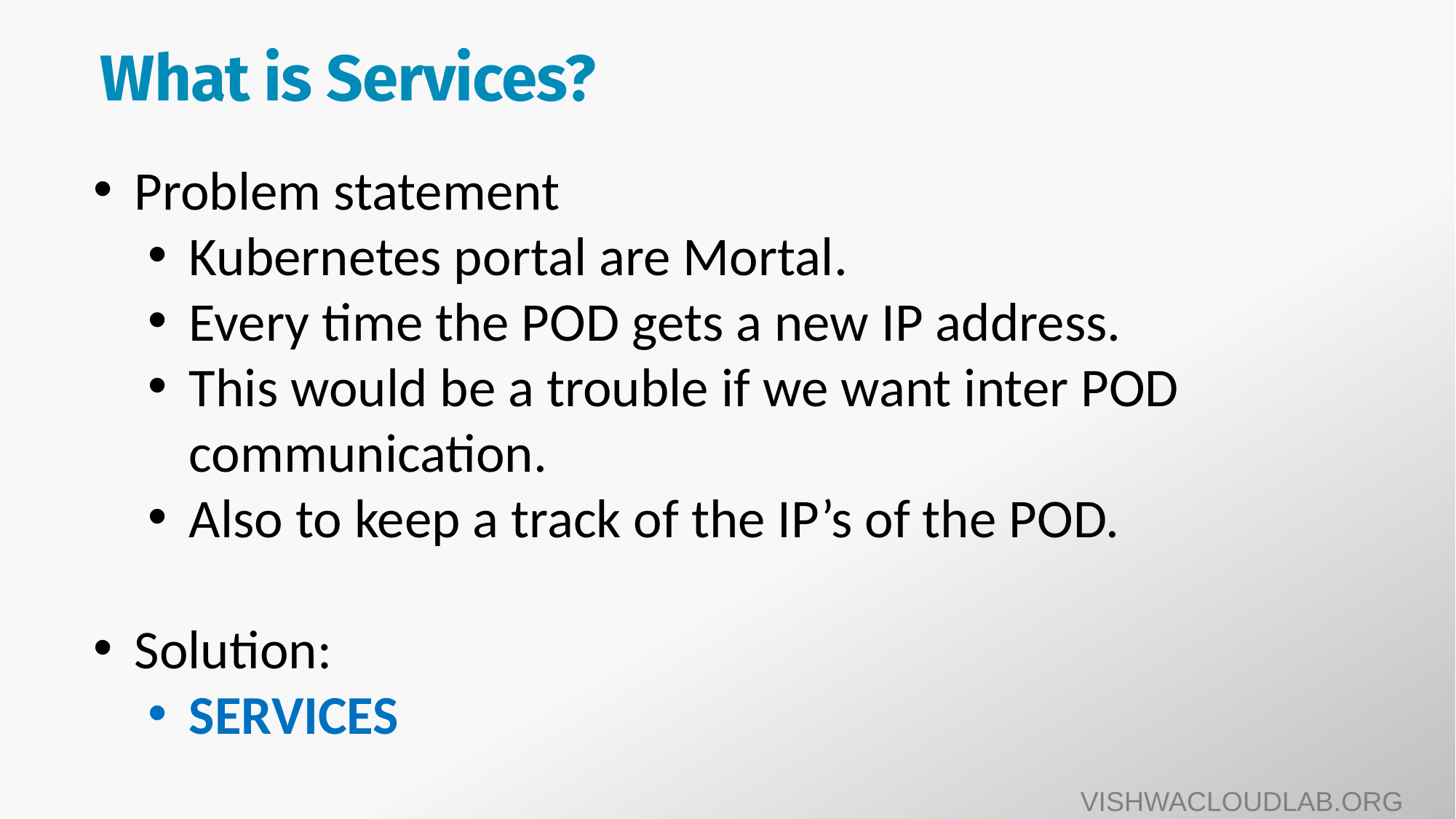

# What is Services?
Problem statement
Kubernetes portal are Mortal.
Every time the POD gets a new IP address.
This would be a trouble if we want inter POD communication.
Also to keep a track of the IP’s of the POD.

Solution:
SERVICES